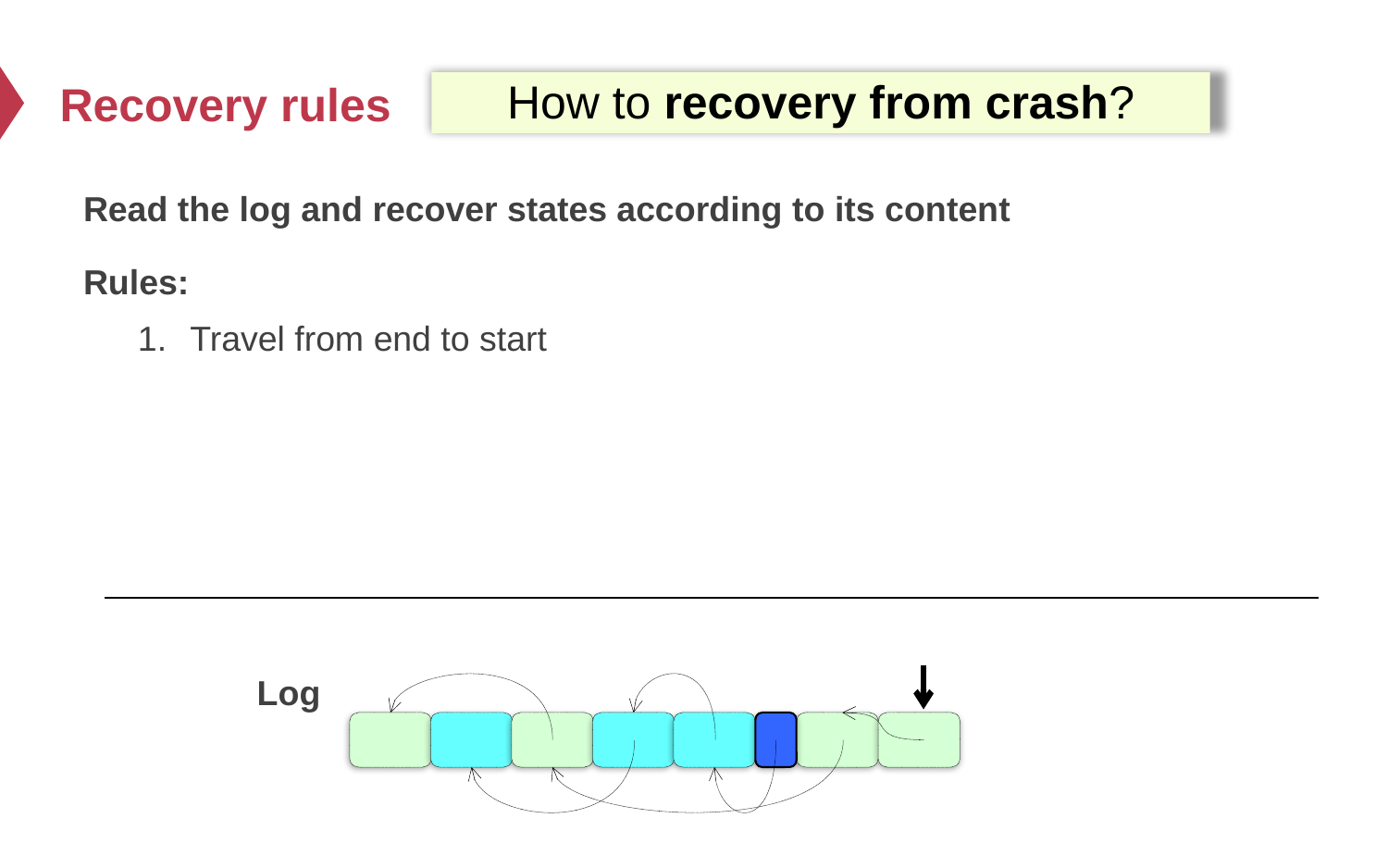

# Recovery rules
How to recovery from crash?
Read the log and recover states according to its content
Rules:
Travel from end to start

Log

69